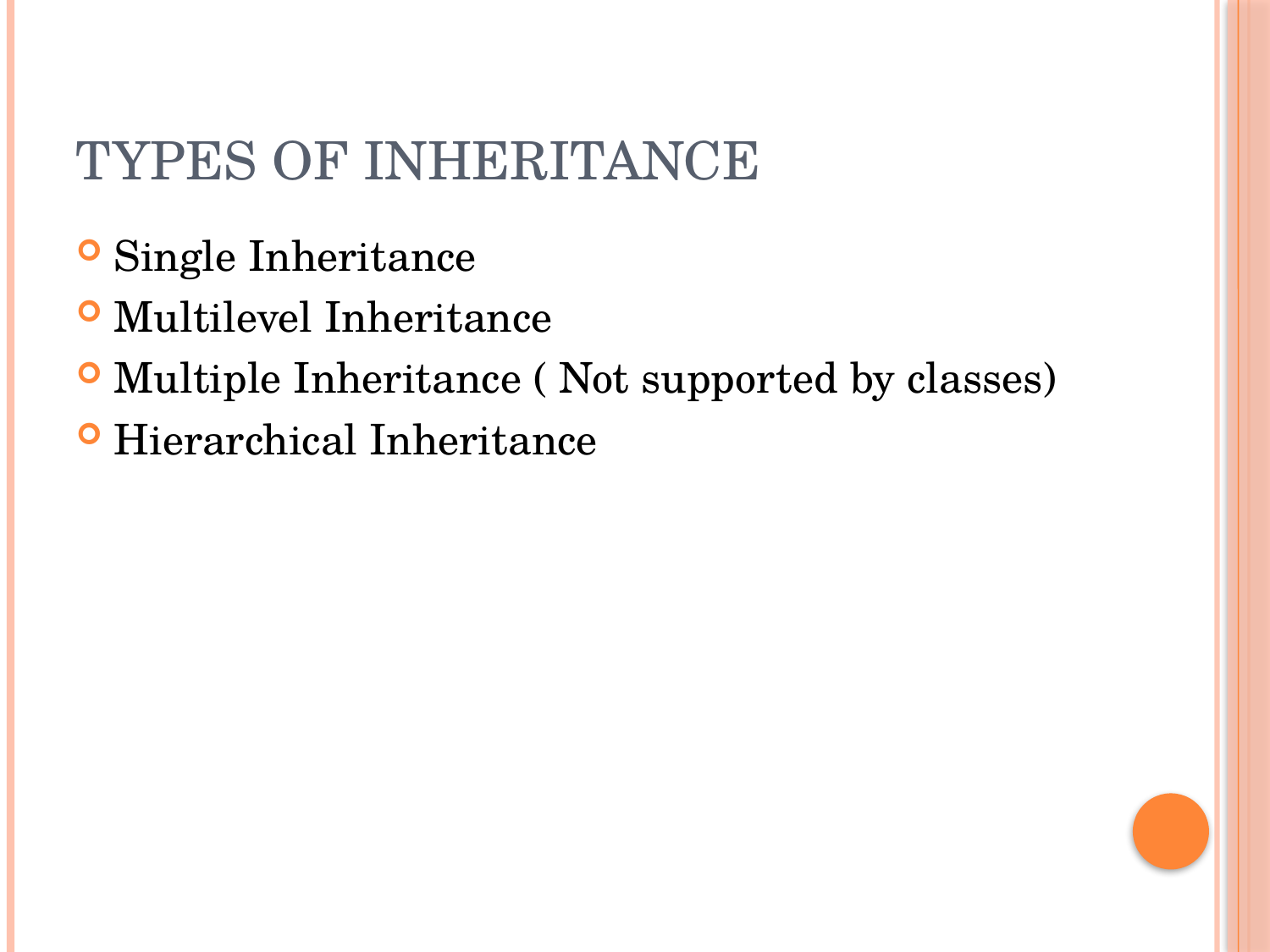

# Types of inheritance
Single Inheritance
Multilevel Inheritance
Multiple Inheritance ( Not supported by classes)
Hierarchical Inheritance